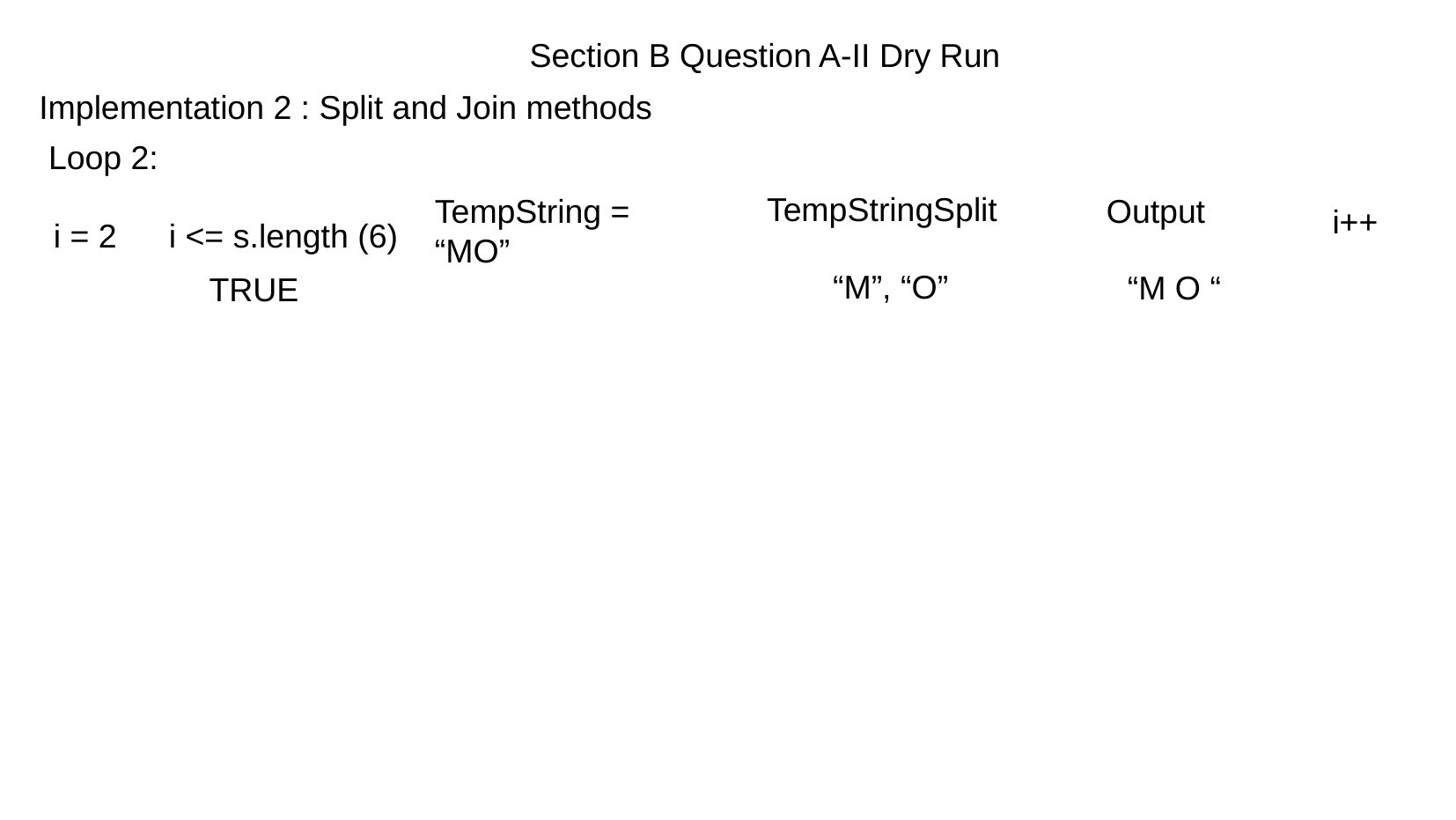

Section B Question A-II Dry Run
Implementation 2 : Split and Join methods
Loop 2:
TempStringSplit
TempString = “MO”
Output
i++
i = 2
i <= s.length (6)
“M”, “O”
“M O “
TRUE